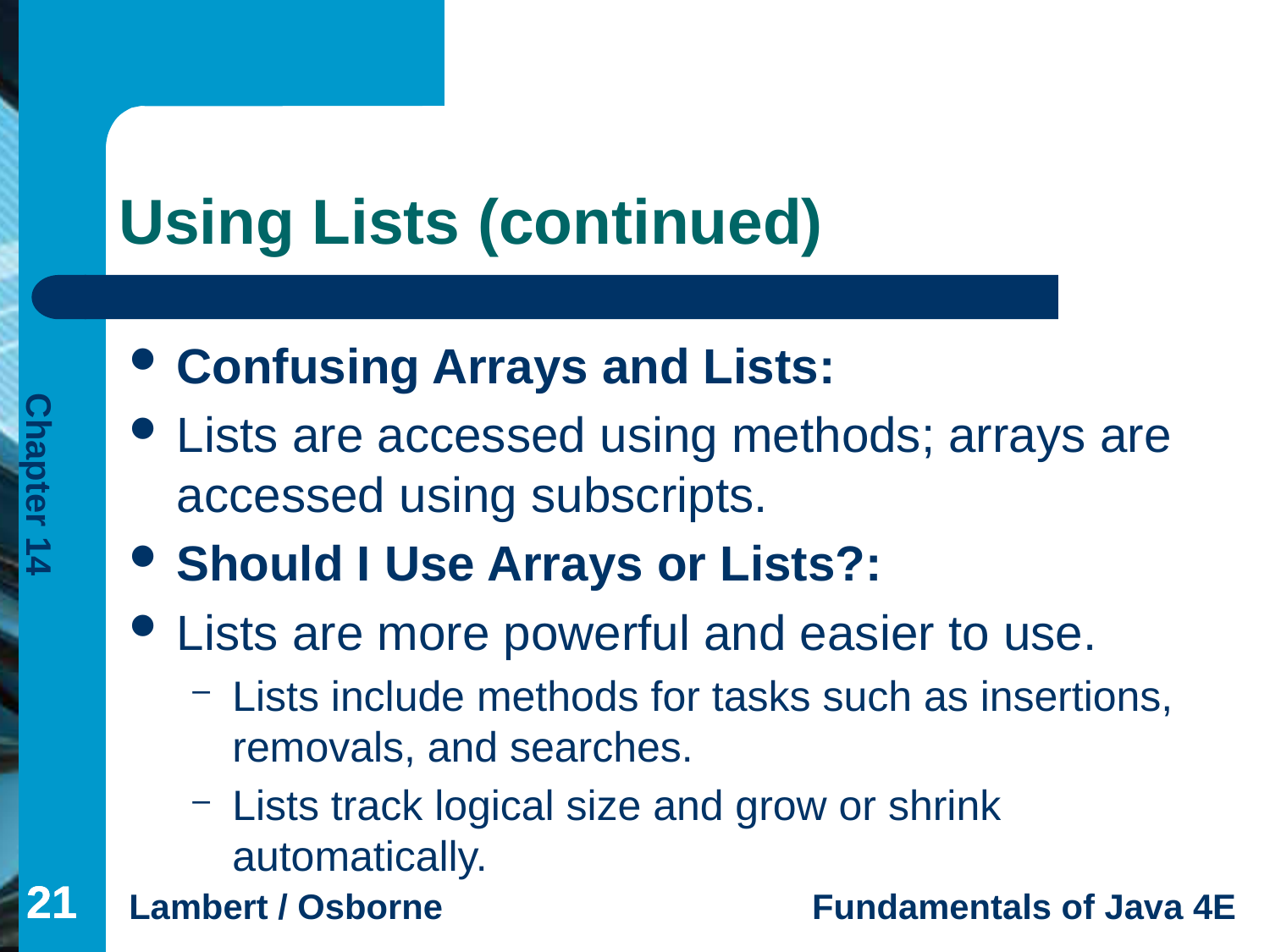

# Using Lists (continued)
Confusing Arrays and Lists:
Lists are accessed using methods; arrays are accessed using subscripts.
Should I Use Arrays or Lists?:
Lists are more powerful and easier to use.
Lists include methods for tasks such as insertions, removals, and searches.
Lists track logical size and grow or shrink automatically.
21
21
21